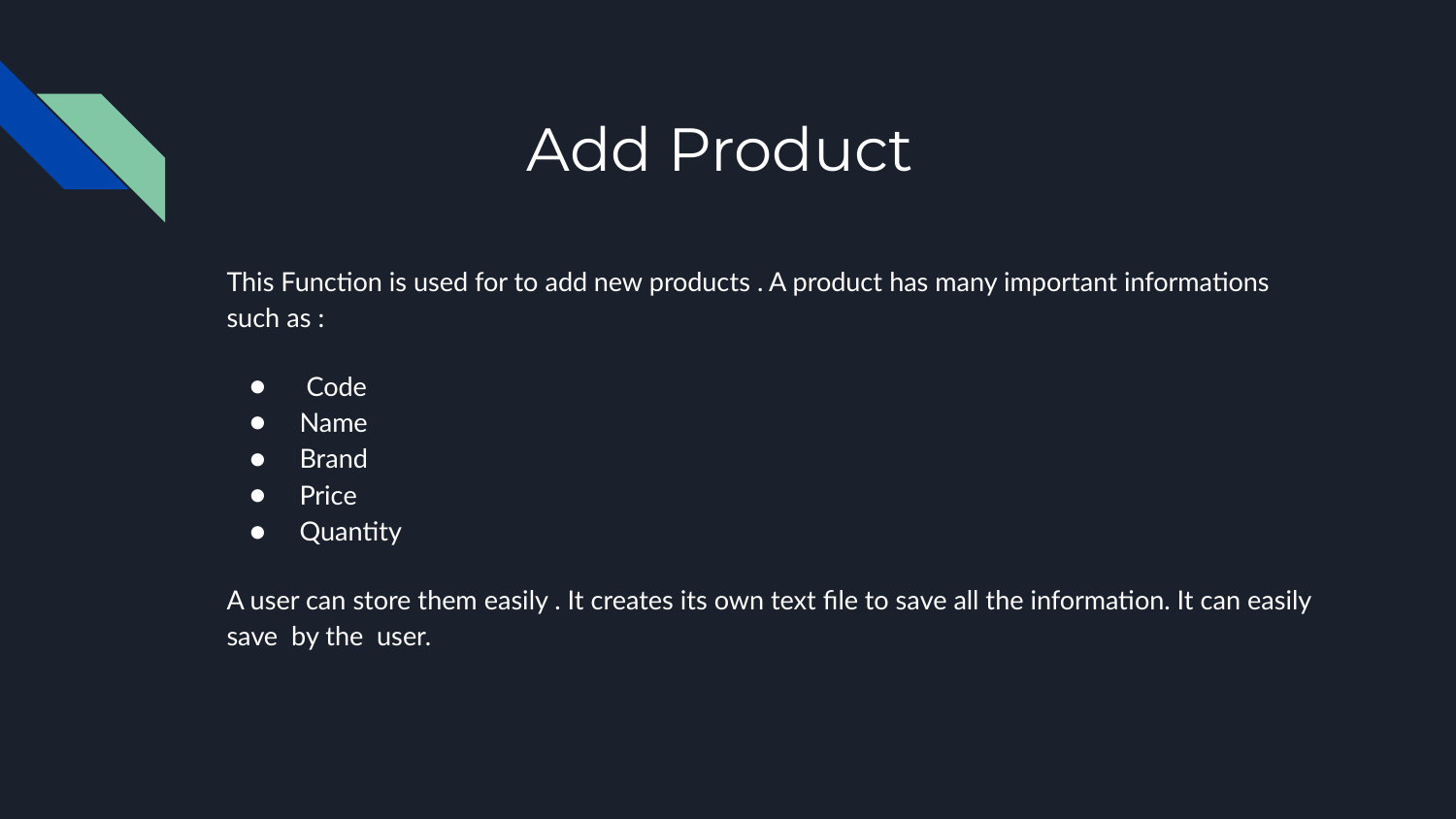

# Add Product
This Function is used for to add new products . A product has many important informations such as :
 Code
Name
Brand
Price
Quantity
A user can store them easily . It creates its own text file to save all the information. It can easily save  by the  user.